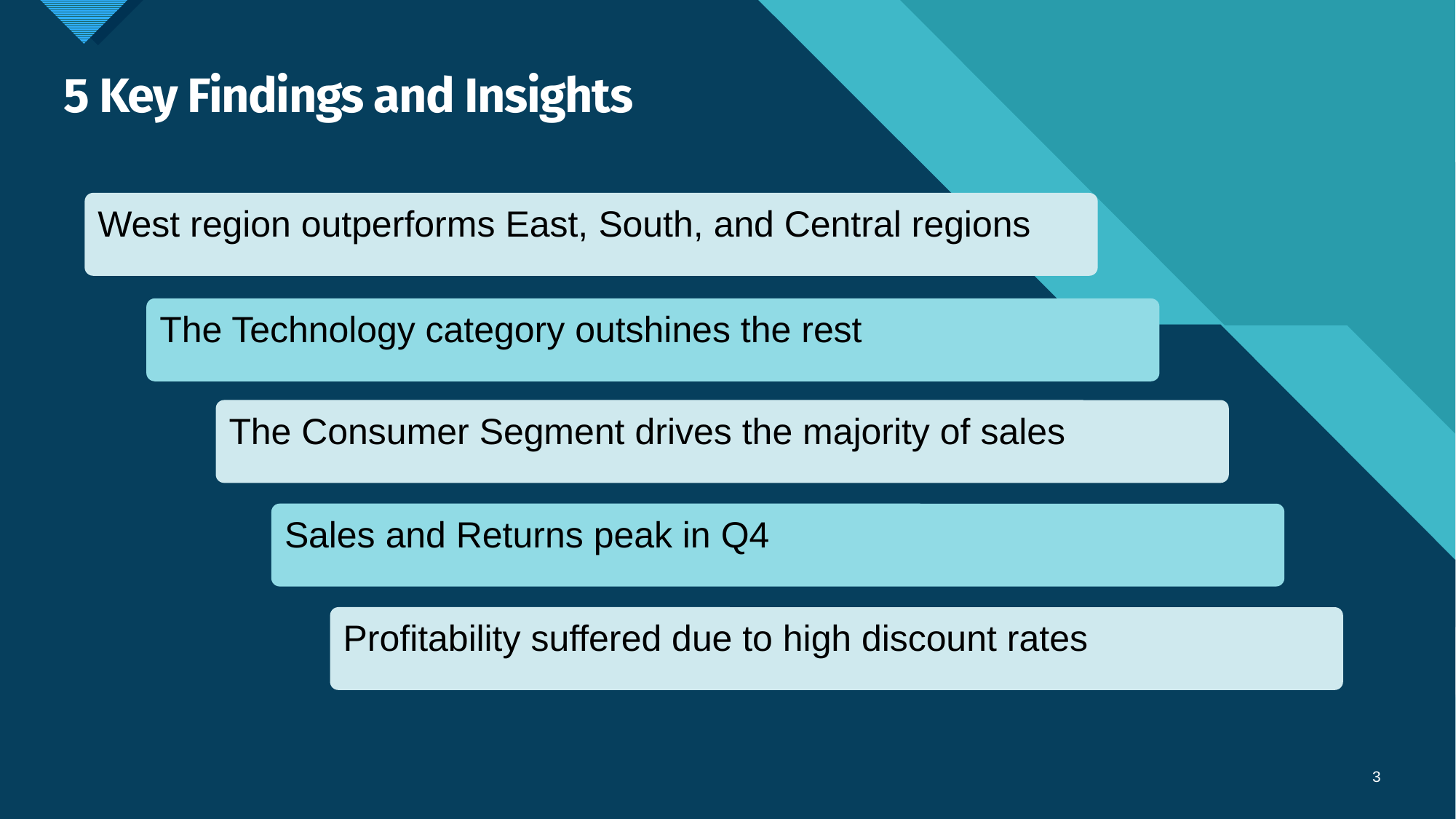

# 5 Key Findings and Insights
West region outperforms East, South, and Central regions
The Technology category outshines the rest
The Consumer Segment drives the majority of sales
Sales and Returns peak in Q4
Profitability suffered due to high discount rates
3